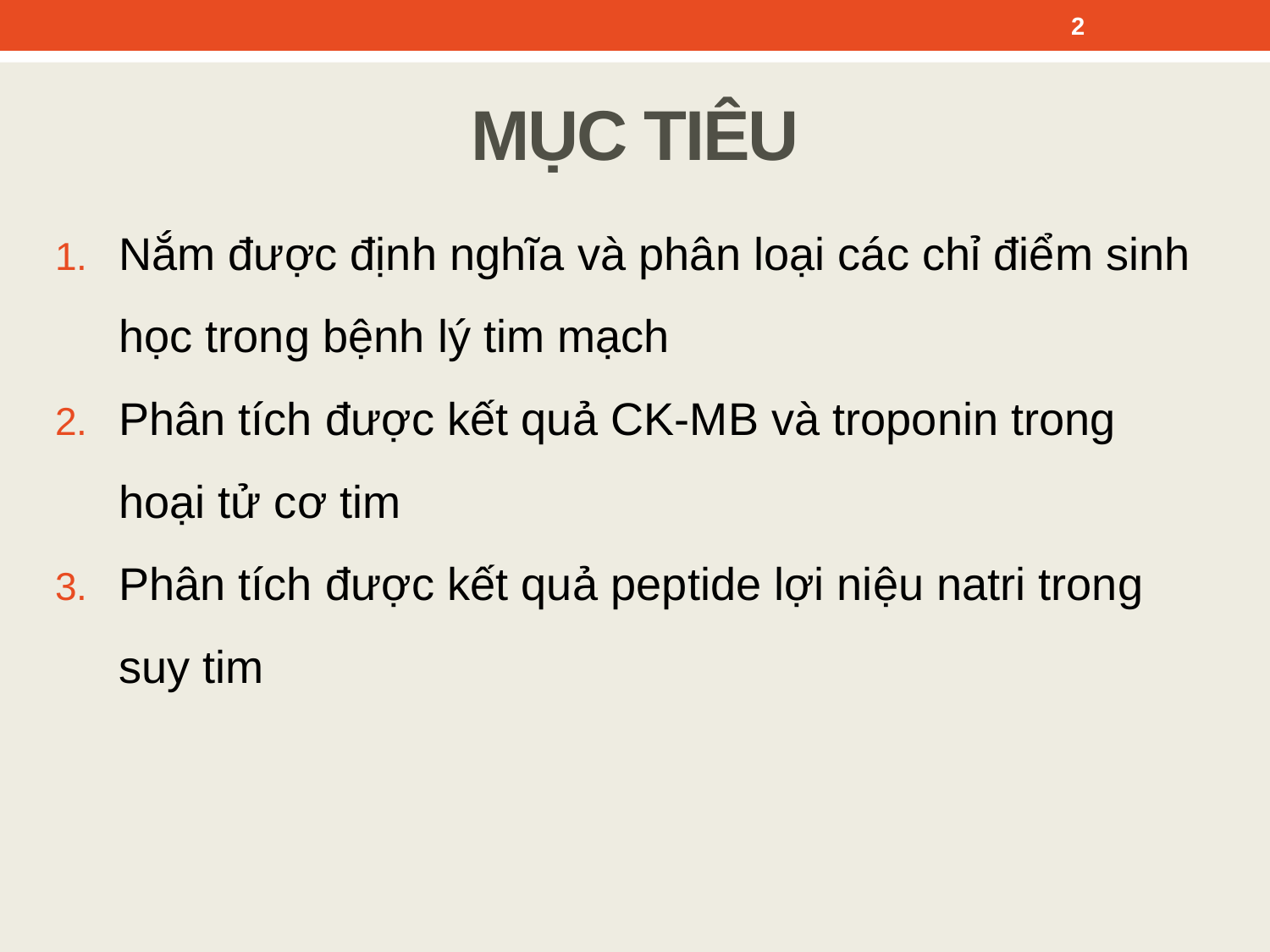

2
MỤC TIÊU
Nắm được định nghĩa và phân loại các chỉ điểm sinh học trong bệnh lý tim mạch
Phân tích được kết quả CK-MB và troponin trong hoại tử cơ tim
Phân tích được kết quả peptide lợi niệu natri trong suy tim